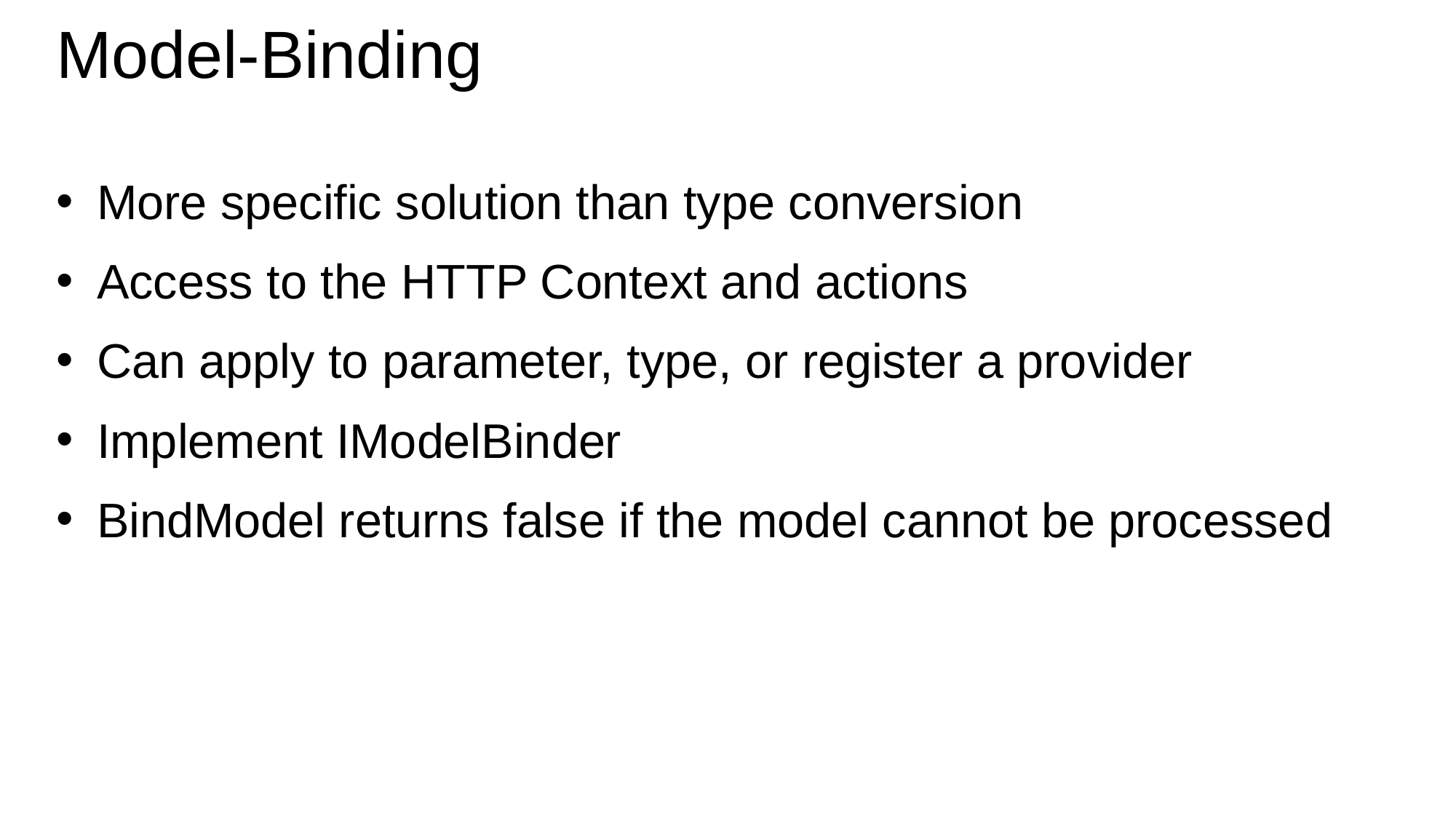

# Model-Binding
More specific solution than type conversion
Access to the HTTP Context and actions
Can apply to parameter, type, or register a provider
Implement IModelBinder
BindModel returns false if the model cannot be processed